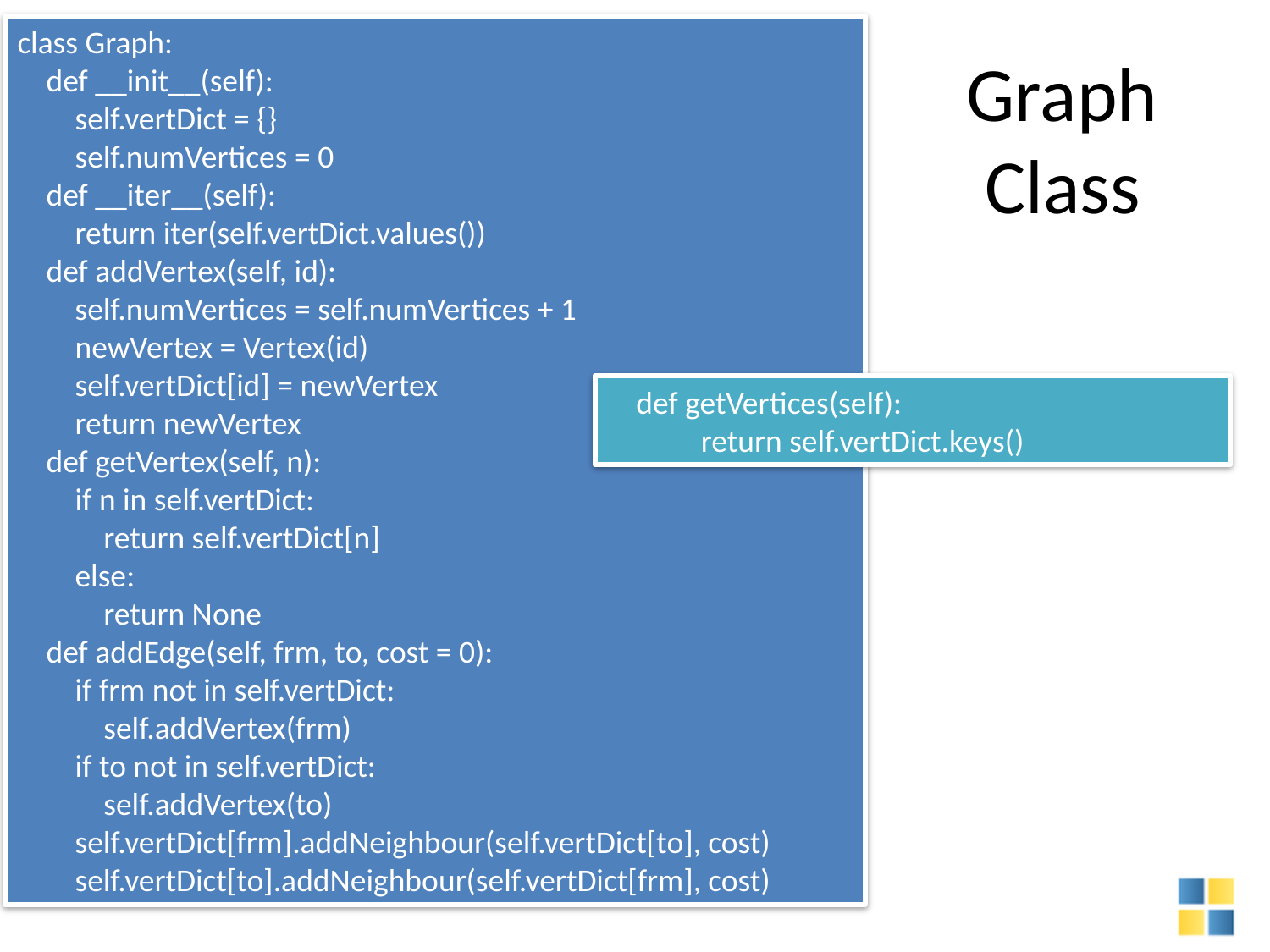

class Graph:
    def __init__(self):
        self.vertDict = {}
        self.numVertices = 0
    def __iter__(self):
        return iter(self.vertDict.values())
    def addVertex(self, id):
        self.numVertices = self.numVertices + 1
        newVertex = Vertex(id)
        self.vertDict[id] = newVertex
        return newVertex
    def getVertex(self, n):
        if n in self.vertDict:
            return self.vertDict[n]
        else:
            return None
    def addEdge(self, frm, to, cost = 0):
        if frm not in self.vertDict:
            self.addVertex(frm)
        if to not in self.vertDict:
            self.addVertex(to)
        self.vertDict[frm].addNeighbour(self.vertDict[to], cost)
        self.vertDict[to].addNeighbour(self.vertDict[frm], cost)
# Graph Class
    def getVertices(self):
             return self.vertDict.keys()